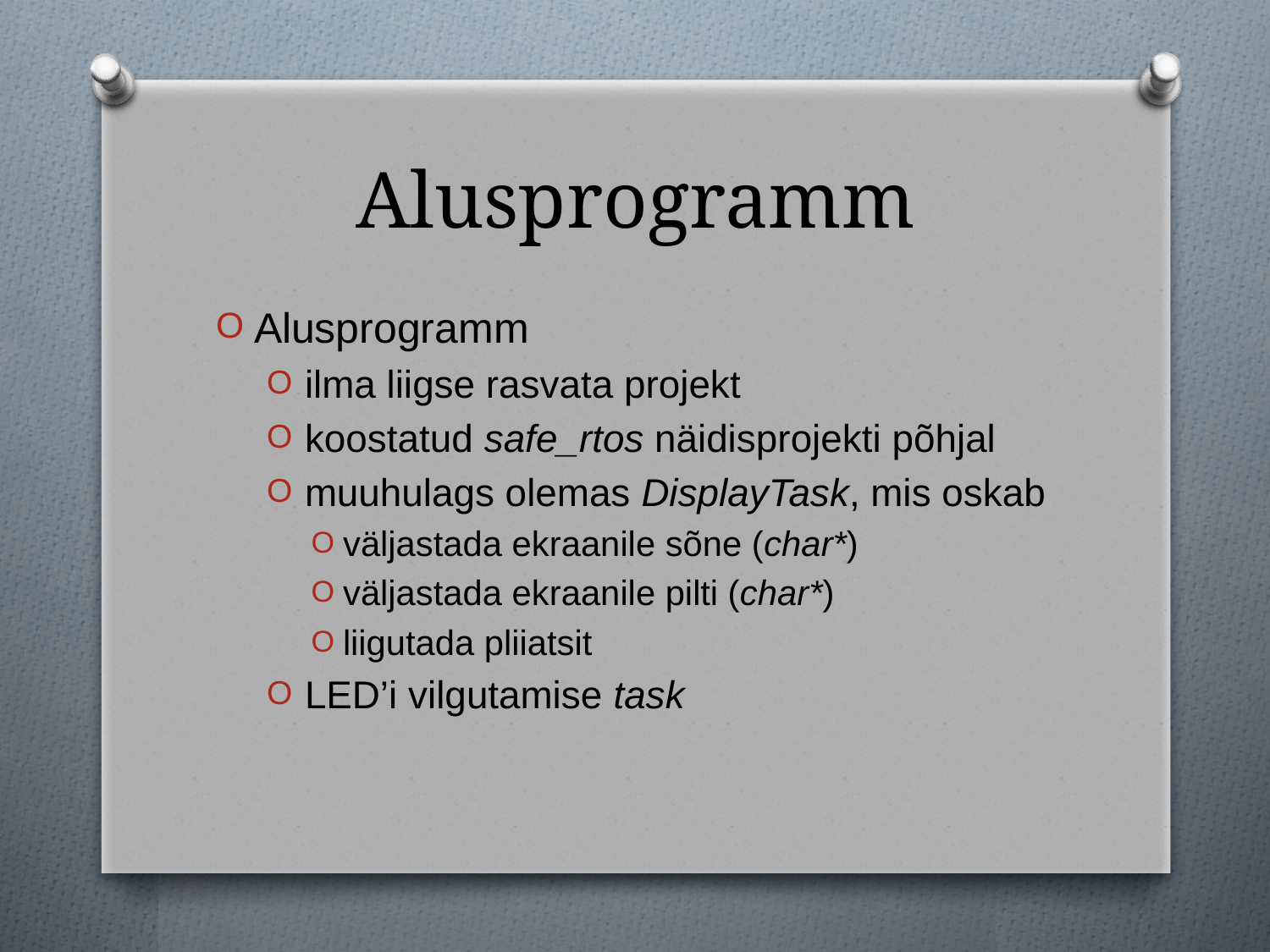

# Alusprogramm
Alusprogramm
ilma liigse rasvata projekt
koostatud safe_rtos näidisprojekti põhjal
muuhulags olemas DisplayTask, mis oskab
väljastada ekraanile sõne (char*)
väljastada ekraanile pilti (char*)
liigutada pliiatsit
LED’i vilgutamise task